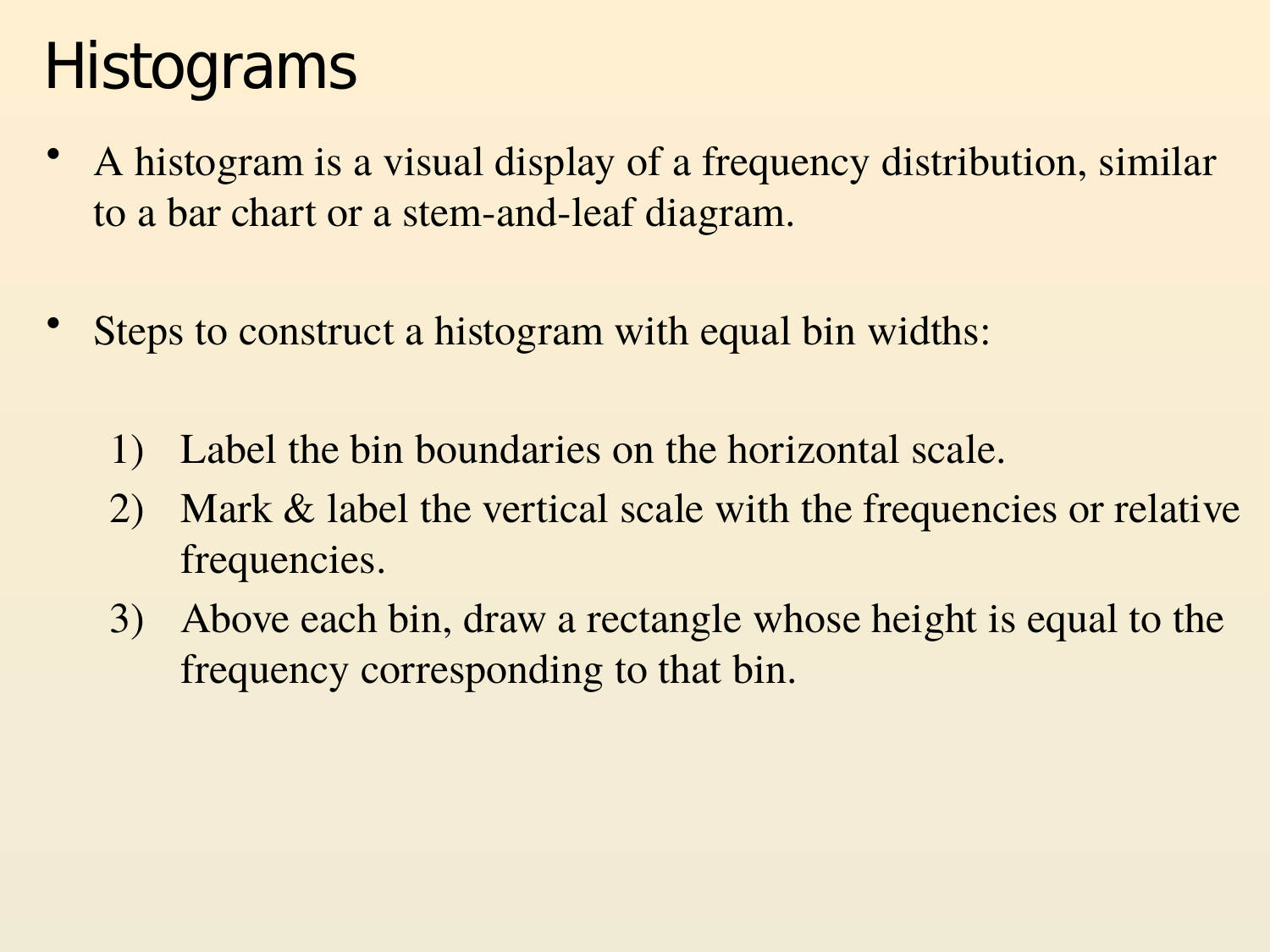

# Histograms
A histogram is a visual display of a frequency distribution, similar to a bar chart or a stem-and-leaf diagram.

Steps to construct a histogram with equal bin widths:

Label the bin boundaries on the horizontal scale.
Mark & label the vertical scale with the frequencies or relative frequencies.
Above each bin, draw a rectangle whose height is equal to the frequency corresponding to that bin.